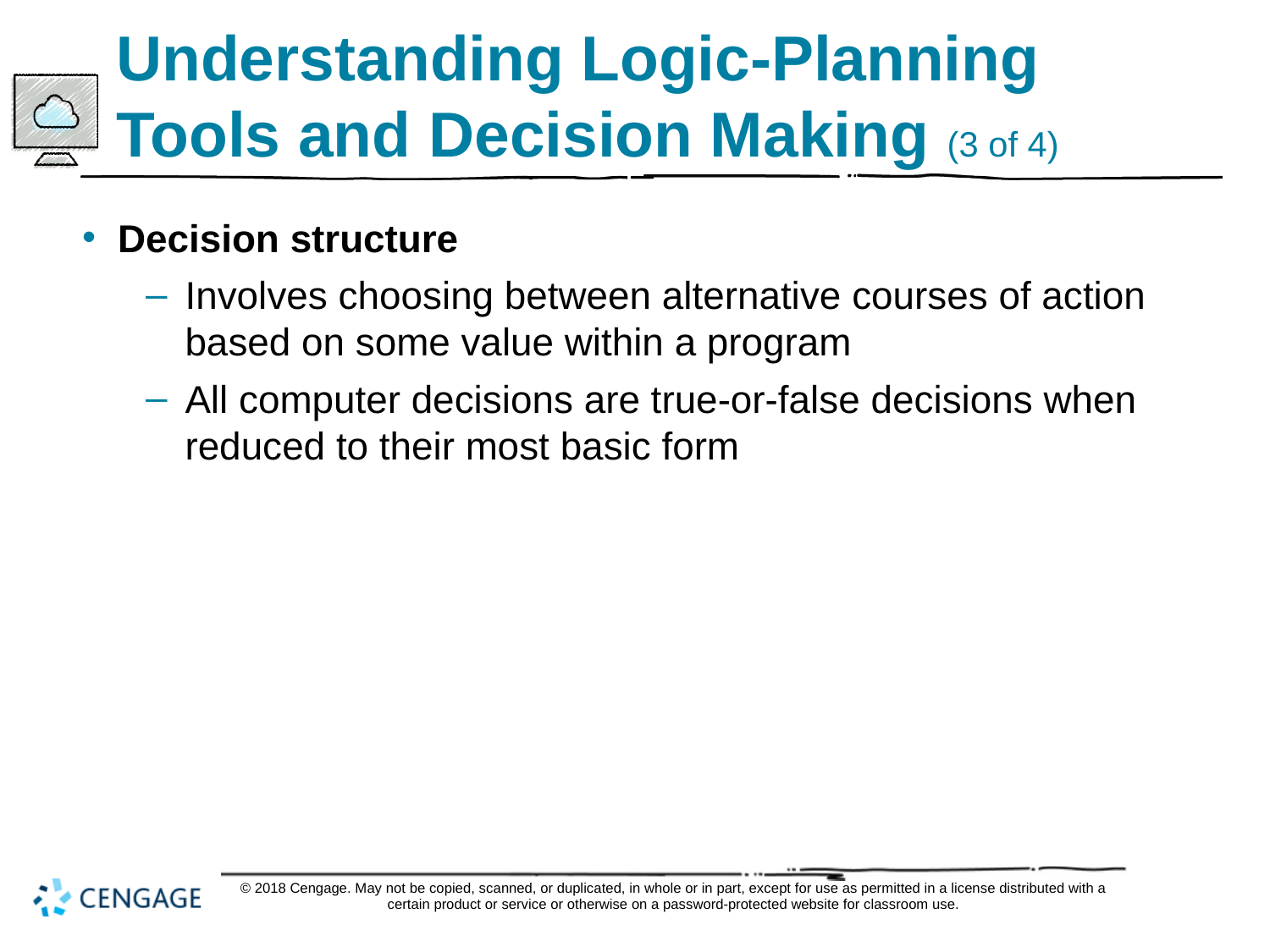

# Understanding Logic-Planning Tools and Decision Making (3 of 4)
Decision structure
Involves choosing between alternative courses of action based on some value within a program
All computer decisions are true-or-false decisions when reduced to their most basic form
© 2018 Cengage. May not be copied, scanned, or duplicated, in whole or in part, except for use as permitted in a license distributed with a certain product or service or otherwise on a password-protected website for classroom use.